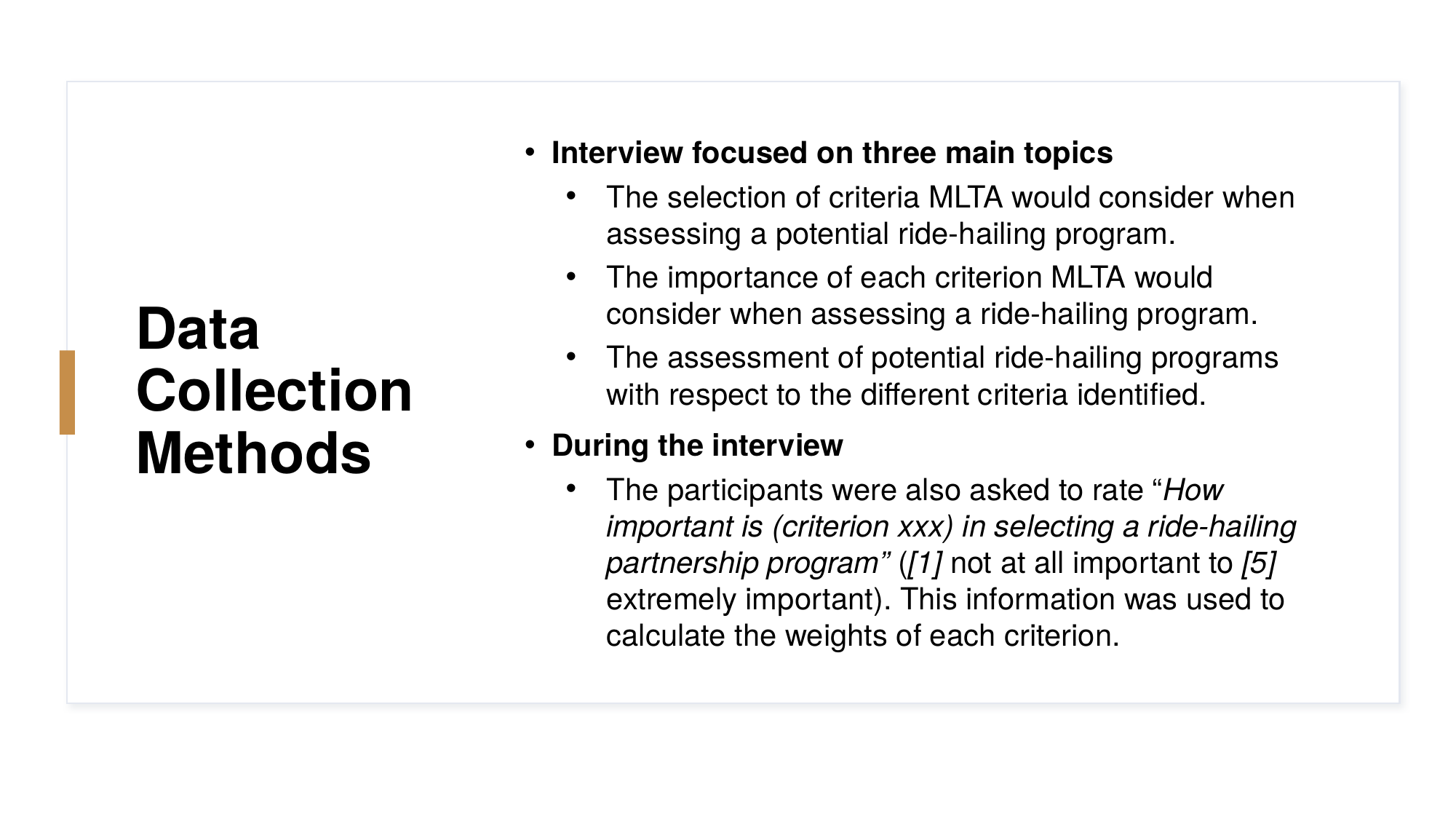

# Data Collection Methods
Interview focused on three main topics
The selection of criteria MLTA would consider when assessing a potential ride-hailing program.
The importance of each criterion MLTA would consider when assessing a ride-hailing program.
The assessment of potential ride-hailing programs with respect to the different criteria identified.
During the interview
The participants were also asked to rate “How important is (criterion xxx) in selecting a ride-hailing partnership program” ([1] not at all important to [5] extremely important). This information was used to calculate the weights of each criterion.